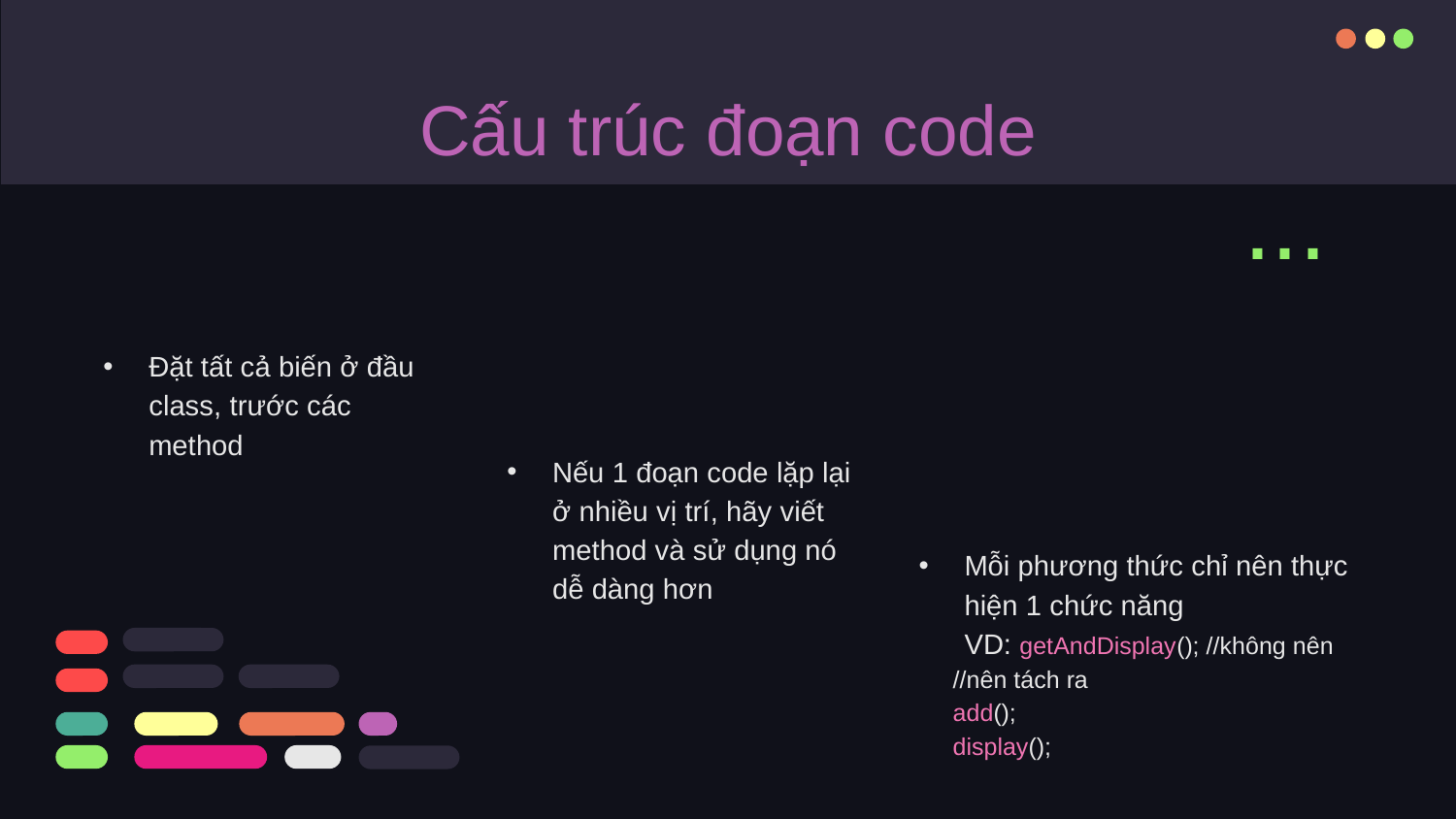

# Cấu trúc đoạn code
...
Đặt tất cả biến ở đầu class, trước các method
Nếu 1 đoạn code lặp lại ở nhiều vị trí, hãy viết method và sử dụng nó dễ dàng hơn
Mỗi phương thức chỉ nên thực hiện 1 chức năng
VD: getAndDisplay(); //không nên
     //nên tách ra
     add();
     display();